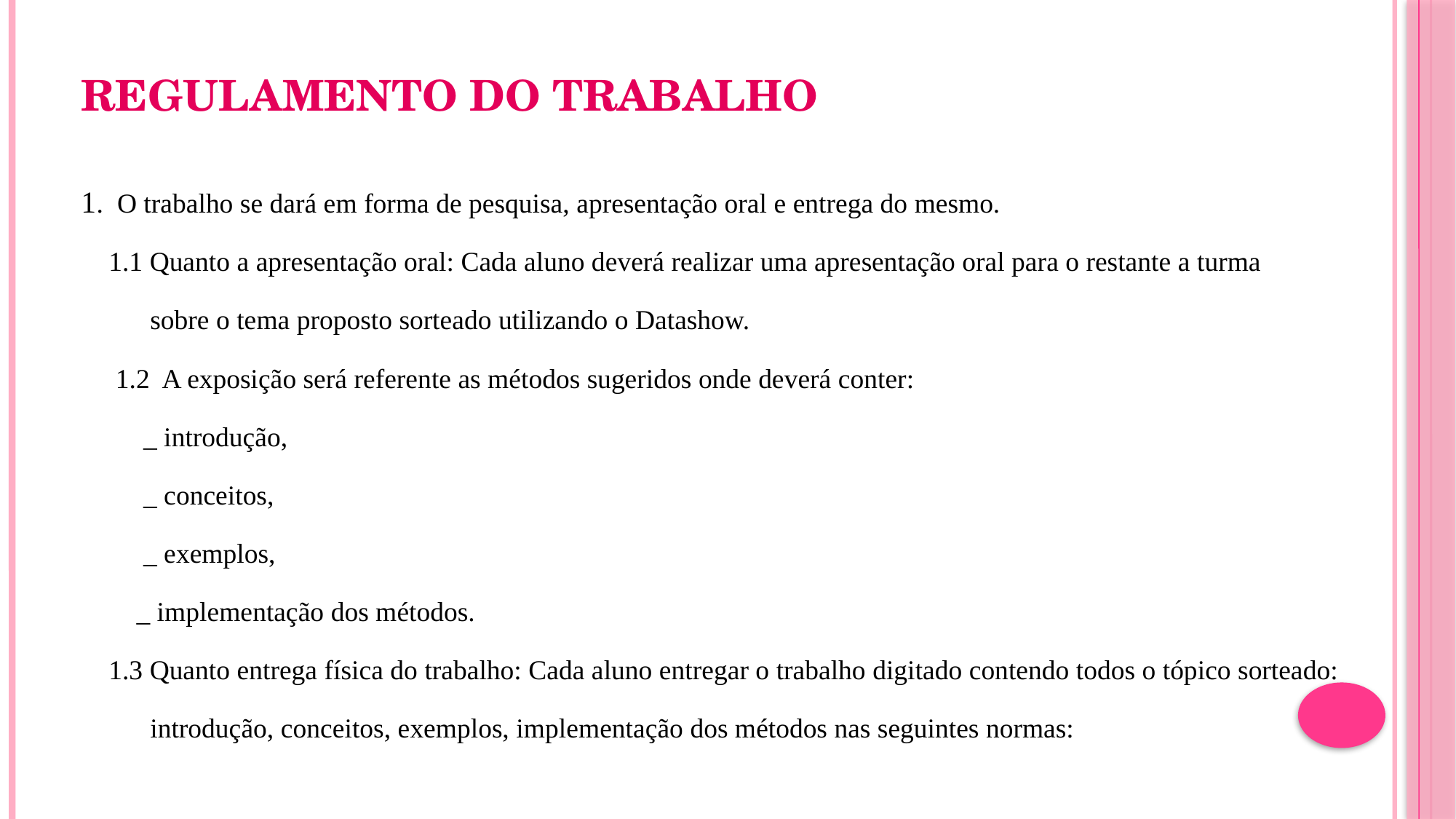

# REGULAMENTO DO TRABALHO
1.  O trabalho se dará em forma de pesquisa, apresentação oral e entrega do mesmo.
    1.1 Quanto a apresentação oral: Cada aluno deverá realizar uma apresentação oral para o restante a turma
          sobre o tema proposto sorteado utilizando o Datashow.
     1.2  A exposição será referente as métodos sugeridos onde deverá conter:
         _ introdução,
         _ conceitos,
         _ exemplos,
        _ implementação dos métodos.
    1.3 Quanto entrega física do trabalho: Cada aluno entregar o trabalho digitado contendo todos o tópico sorteado:
          introdução, conceitos, exemplos, implementação dos métodos nas seguintes normas: